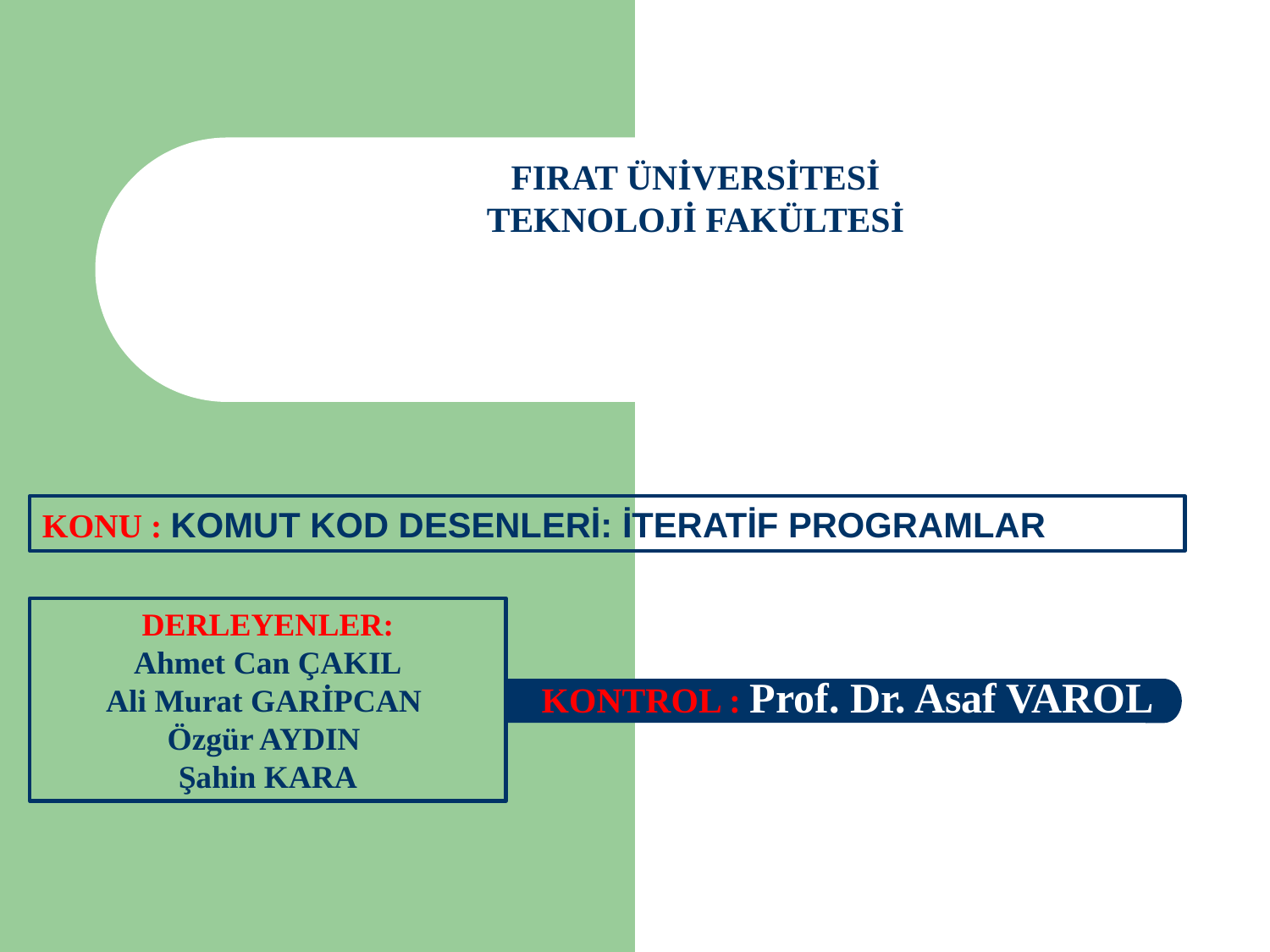

FIRAT ÜNİVERSİTESİ
TEKNOLOJİ FAKÜLTESİ
KONU : KOMUT KOD DESENLERİ: İTERATİF PROGRAMLAR
DERLEYENLER:
Ahmet Can ÇAKIL
Ali Murat GARİPCAN
Özgür AYDIN
Şahin KARA
KONTROL : Prof. Dr. Asaf VAROL